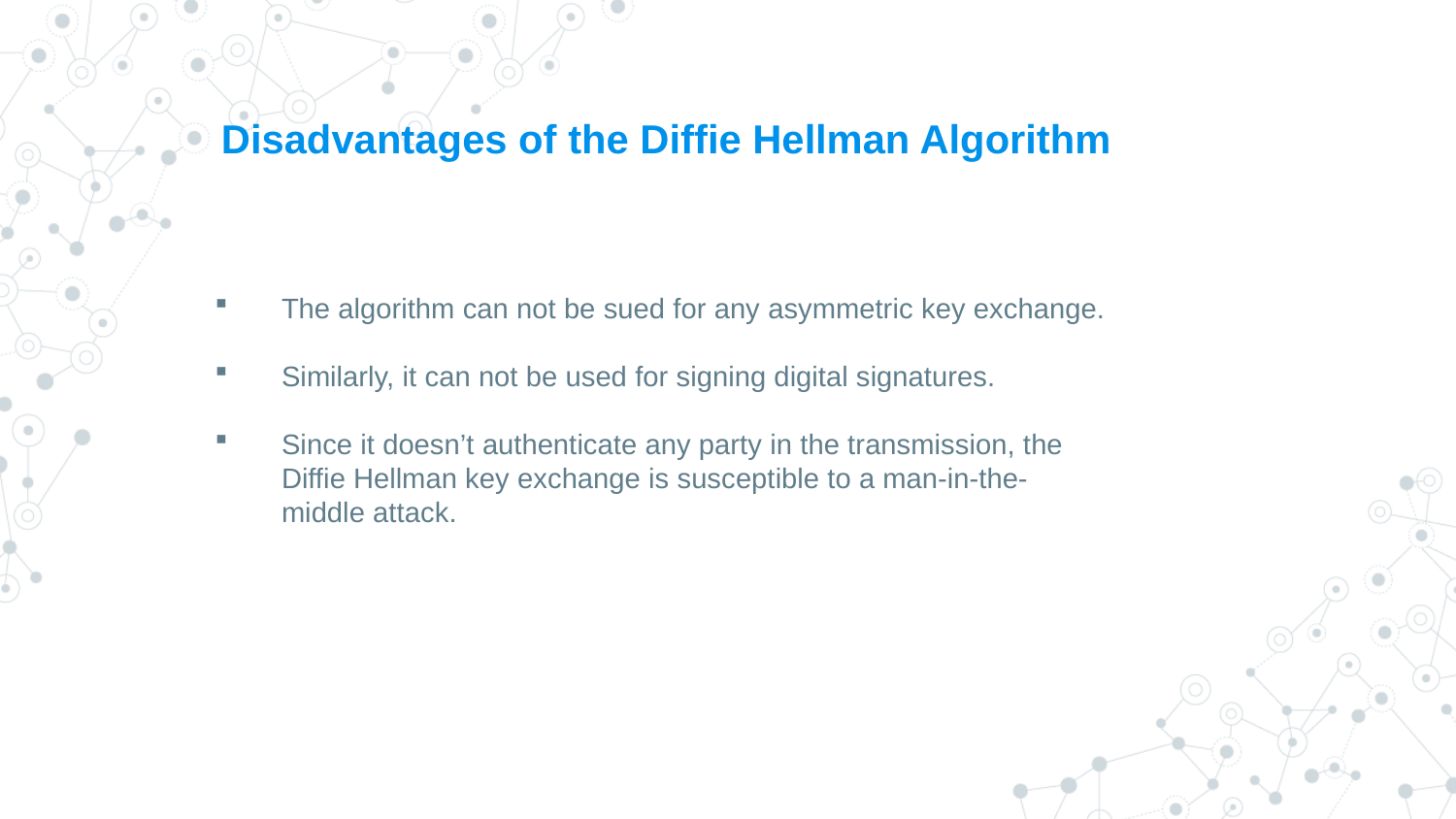

# Disadvantages of the Diffie Hellman Algorithm
The algorithm can not be sued for any asymmetric key exchange.

Similarly, it can not be used for signing digital signatures.

Since it doesn’t authenticate any party in the transmission, the Diffie Hellman key exchange is susceptible to a man-in-the-middle attack.